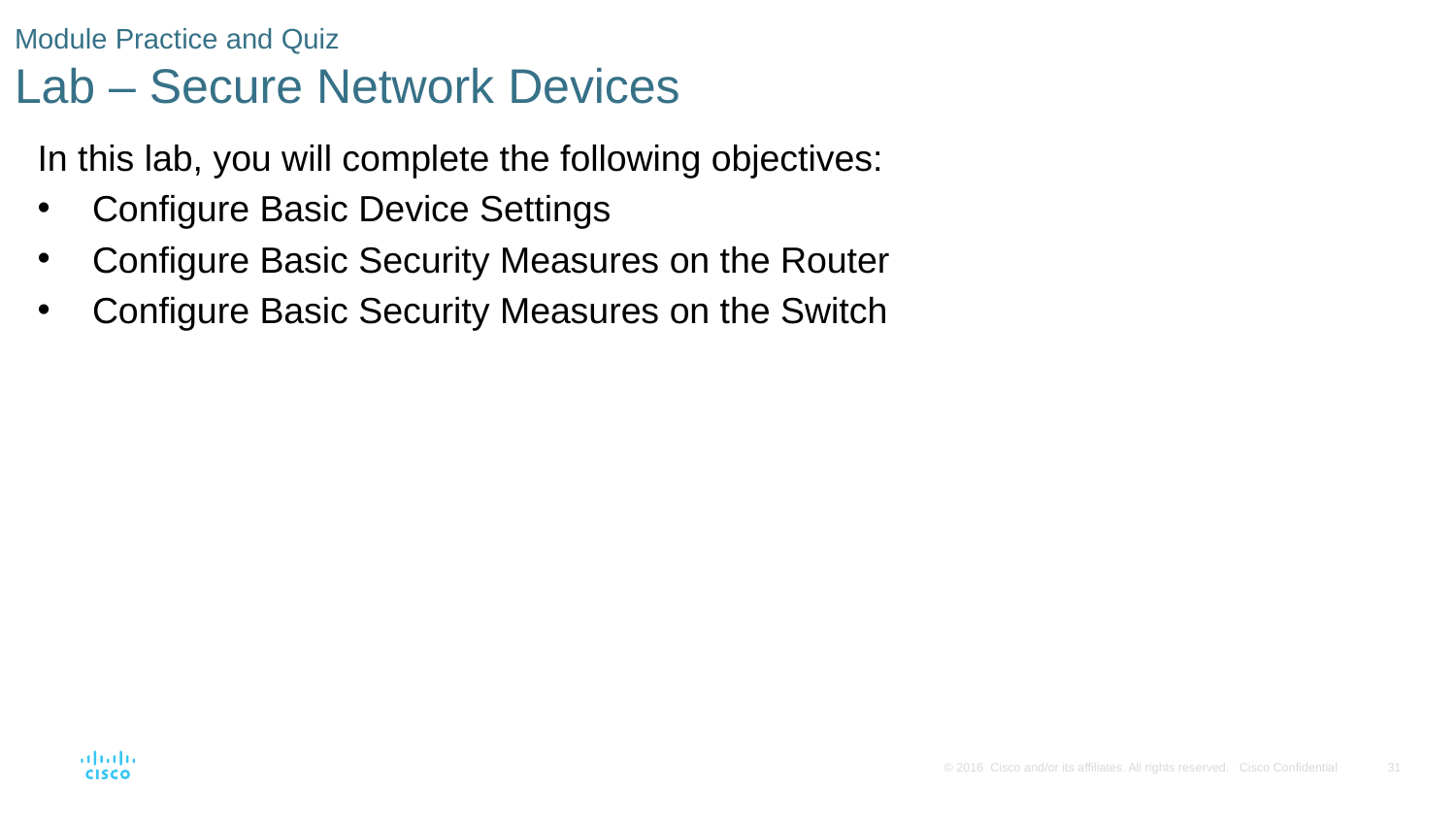

# Module Practice and Quiz Lab – Secure Network Devices
In this lab, you will complete the following objectives:
Configure Basic Device Settings
Configure Basic Security Measures on the Router
Configure Basic Security Measures on the Switch